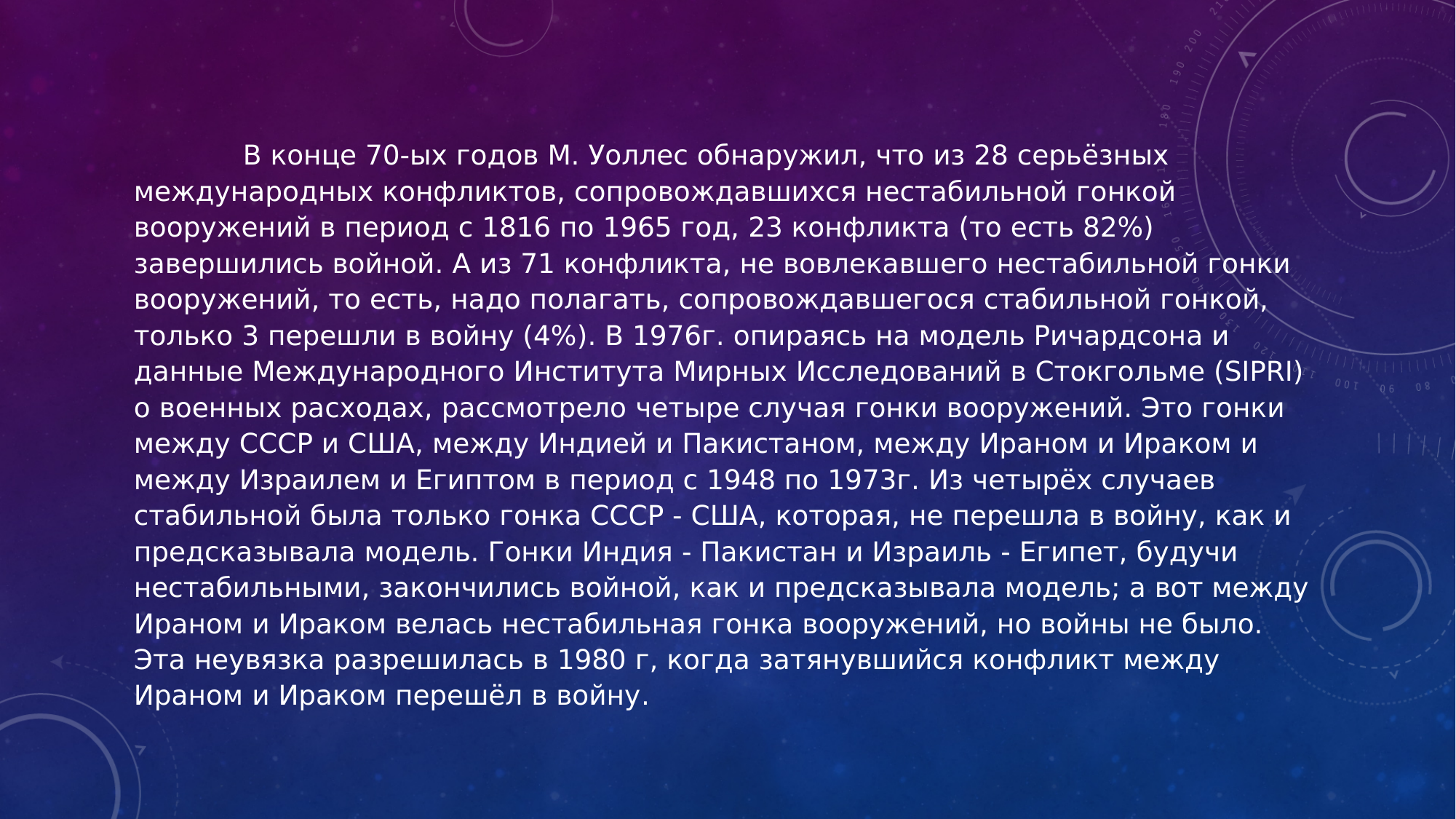

В конце 70-ых годов М. Уоллес обнаружил, что из 28 серьёзных международных конфликтов, сопровождавшихся нестабильной гонкой вооружений в период с 1816 по 1965 год, 23 конфликта (то есть 82%) завершились войной. А из 71 конфликта, не вовлекавшего нестабильной гонки вооружений, то есть, надо полагать, сопровождавшегося стабильной гонкой, только 3 перешли в войну (4%). В 1976г. опираясь на модель Ричардсона и данные Международного Института Мирных Исследований в Стокгольме (SIPRI) о военных расходах, рассмотрело четыре случая гонки вооружений. Это гонки между СССР и США, между Индией и Пакистаном, между Ираном и Ираком и между Израилем и Египтом в период с 1948 по 1973г. Из четырёх случаев стабильной была только гонка СССР - США, которая, не перешла в войну, как и предсказывала модель. Гонки Индия - Пакистан и Израиль - Египет, будучи нестабильными, закончились войной, как и предсказывала модель; а вот между Ираном и Ираком велась нестабильная гонка вооружений, но войны не было. Эта неувязка разрешилась в 1980 г, когда затянувшийся конфликт между Ираном и Ираком перешёл в войну.